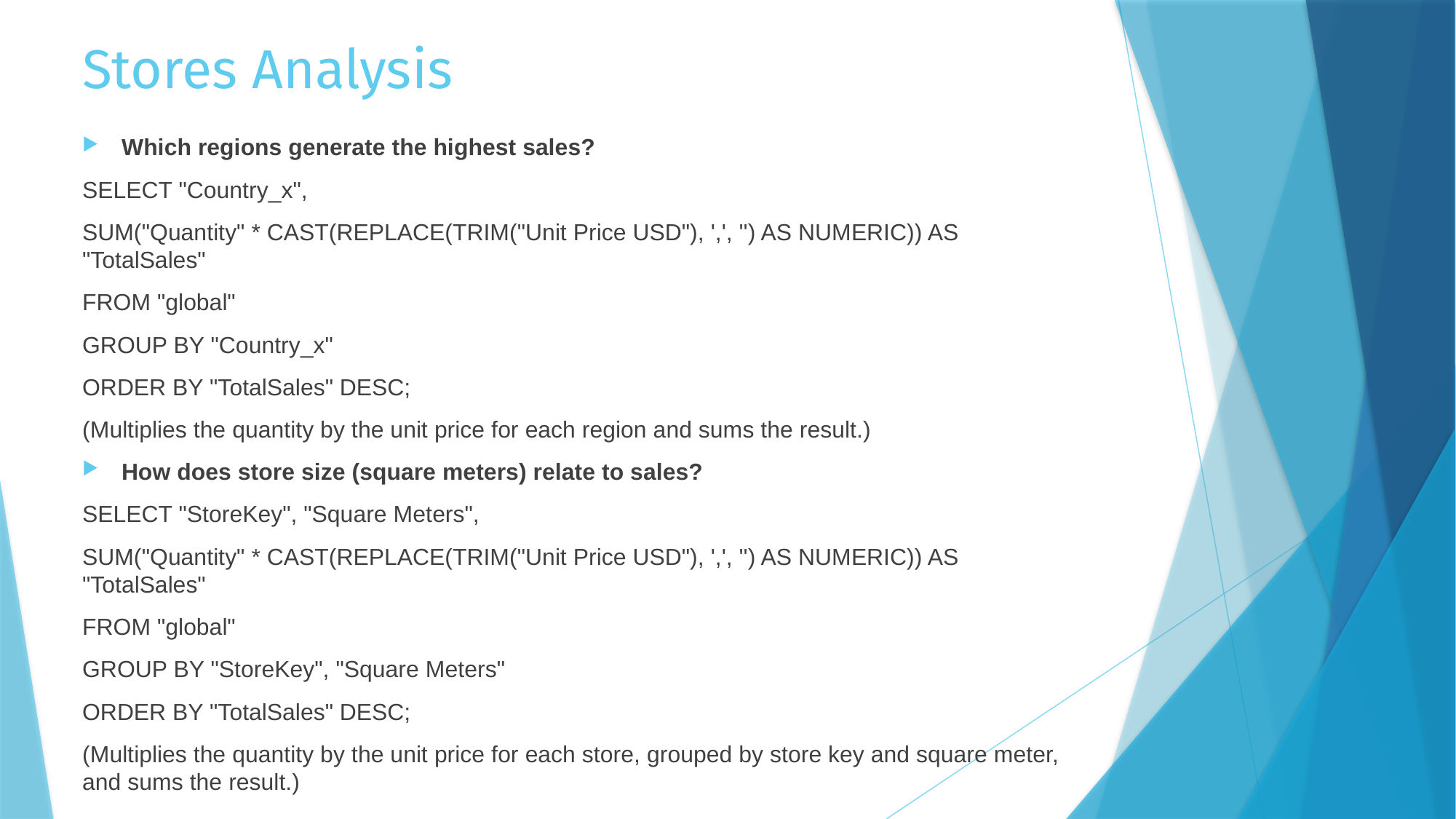

# Stores Analysis
Which regions generate the highest sales?
SELECT "Country_x",
SUM("Quantity" * CAST(REPLACE(TRIM("Unit Price USD"), ',', '') AS NUMERIC)) AS "TotalSales"
FROM "global"
GROUP BY "Country_x"
ORDER BY "TotalSales" DESC;
(Multiplies the quantity by the unit price for each region and sums the result.)
How does store size (square meters) relate to sales?
SELECT "StoreKey", "Square Meters",
SUM("Quantity" * CAST(REPLACE(TRIM("Unit Price USD"), ',', '') AS NUMERIC)) AS "TotalSales"
FROM "global"
GROUP BY "StoreKey", "Square Meters"
ORDER BY "TotalSales" DESC;
(Multiplies the quantity by the unit price for each store, grouped by store key and square meter, and sums the result.)